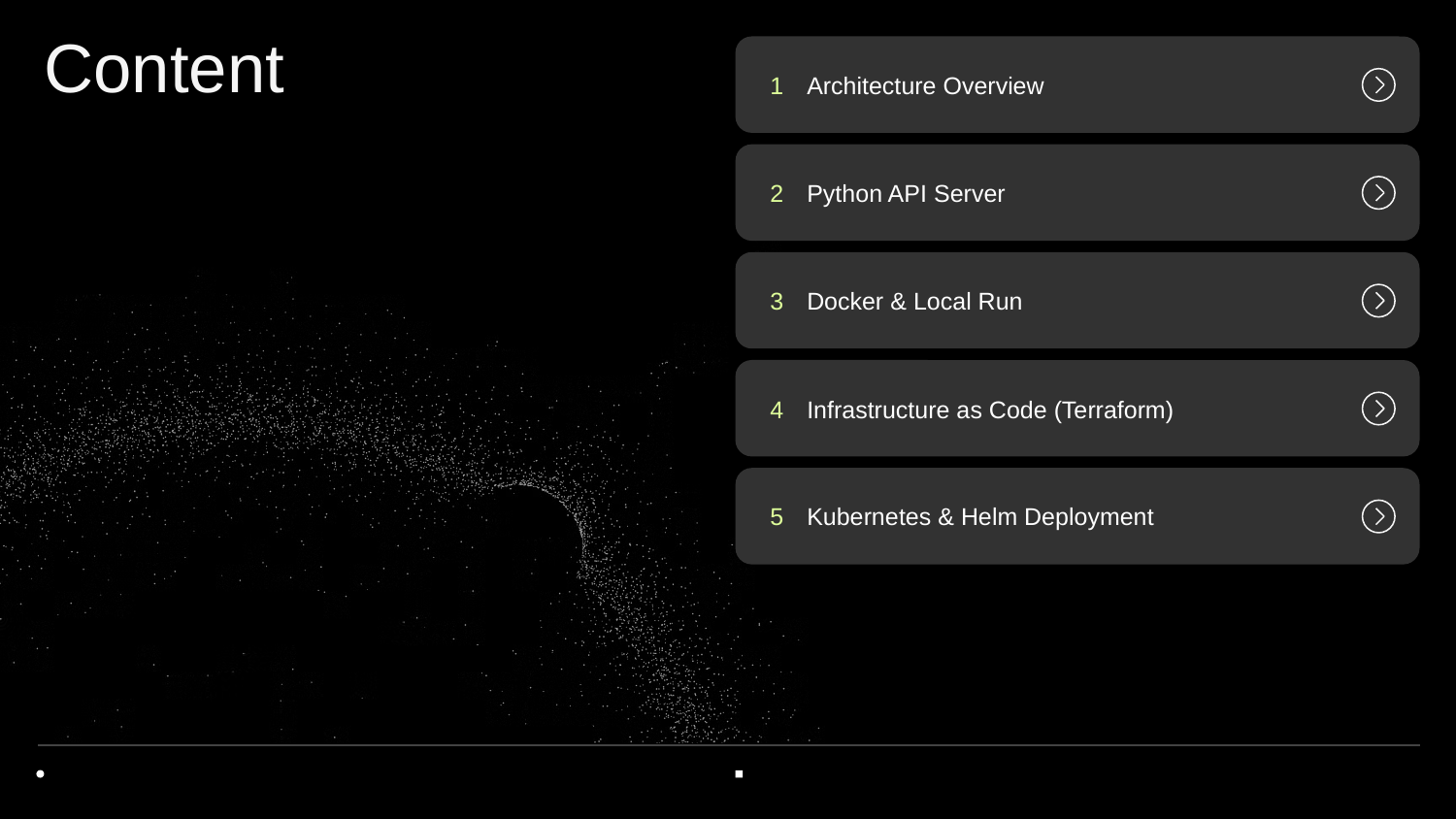

# Content

1
Architecture Overview

2
Python API Server

3
Docker & Local Run

4

Infrastructure as Code (Terraform)

5
Kubernetes & Helm Deployment